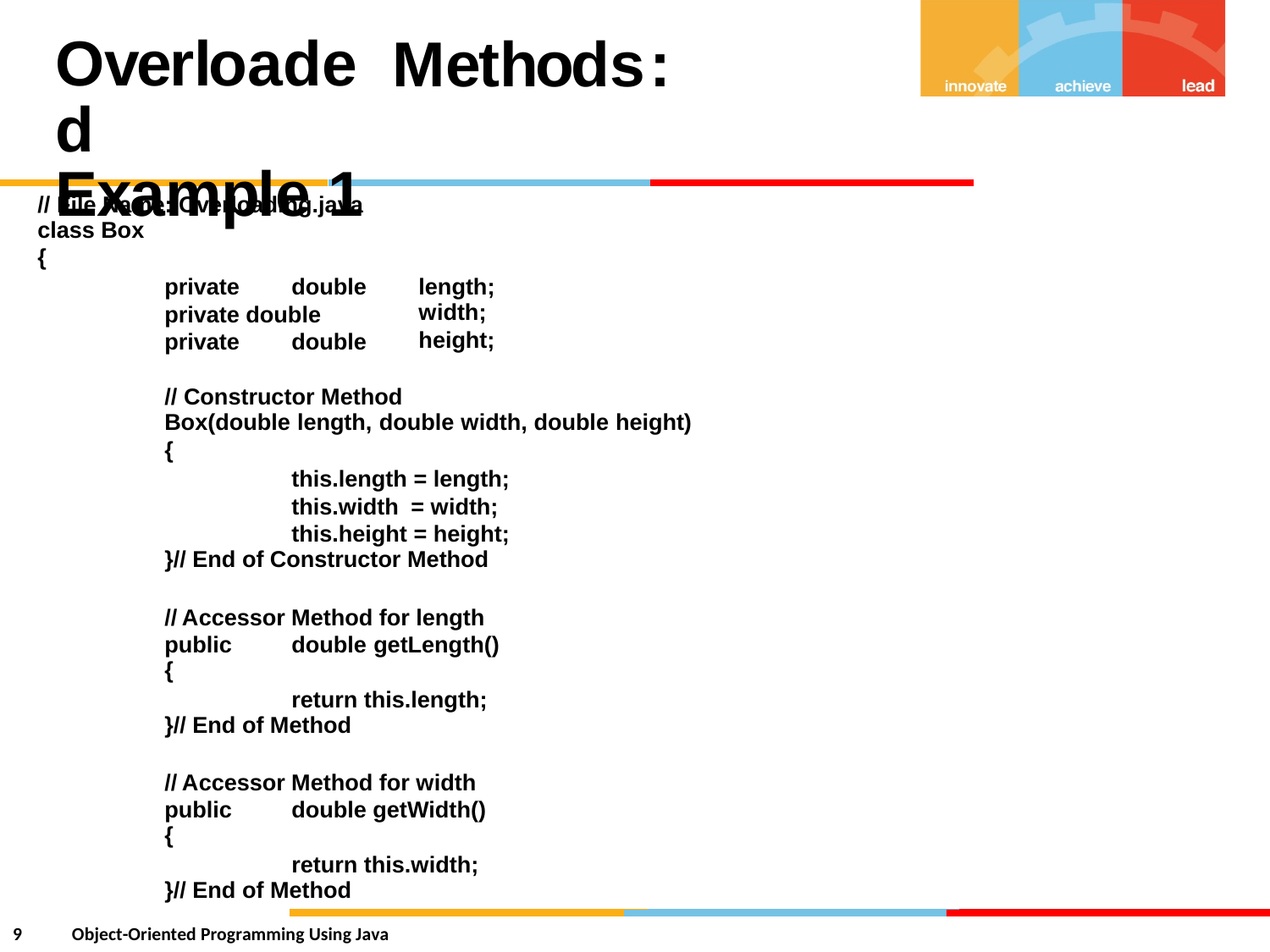

Overloaded
Example 1
Methods
:

// File Name: Overloading.java
class Box
{
private
double
length;
width;
height;
private double
private
double
// Constructor Method
Box(double length, double width, double height)
{
this.length = length; this.width = width; this.height = height;
}// End of Constructor Method
// Accessor Method for length
public
{
double getLength()
return this.length;
}// End of Method
// Accessor Method for width
public
{
double getWidth()
return this.width;
}// End of Method

9
Object-Oriented Programming Using Java